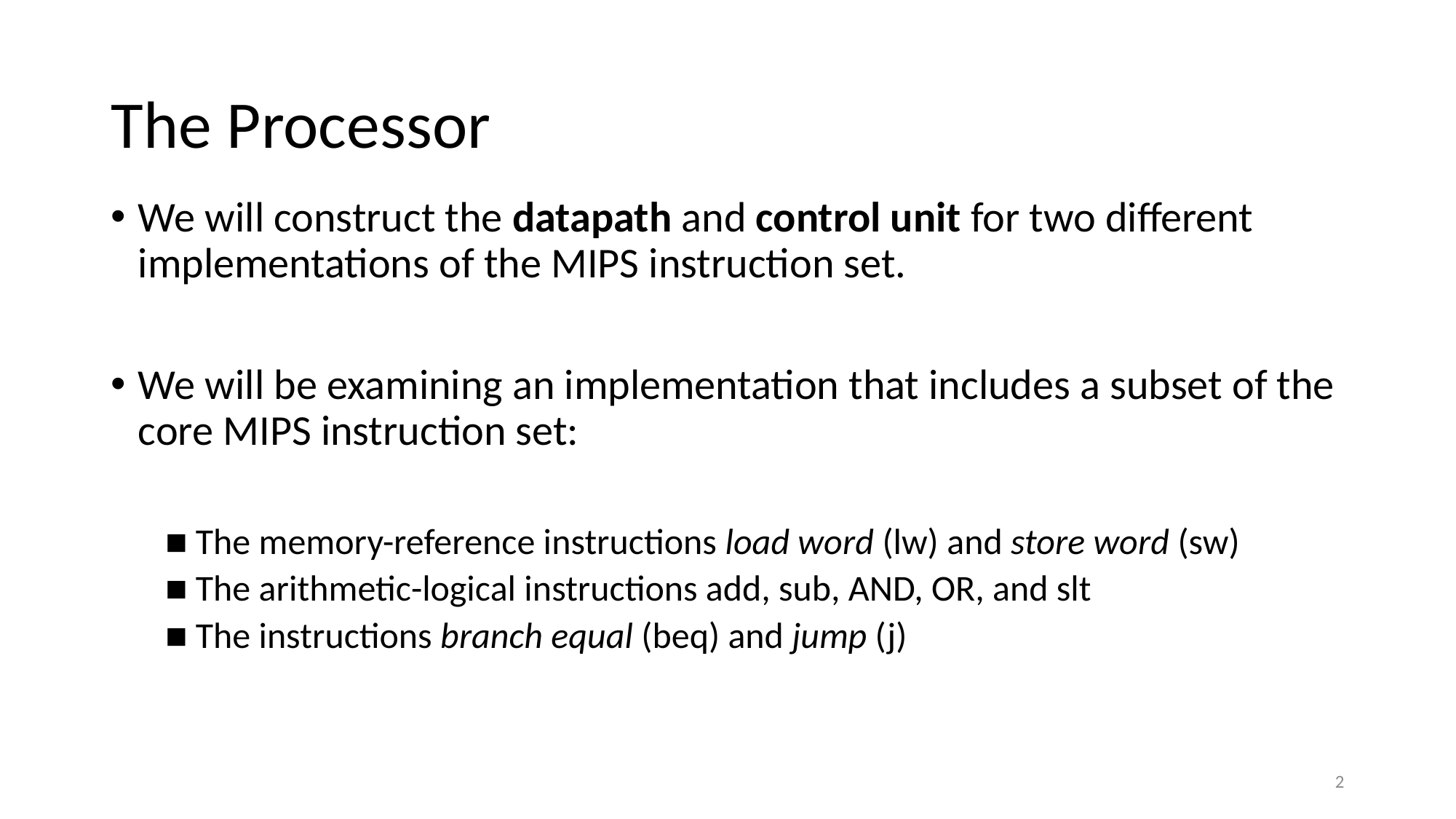

# The Processor
We will construct the datapath and control unit for two different implementations of the MIPS instruction set.

We will be examining an implementation that includes a subset of the core MIPS instruction set:

■ The memory-reference instructions load word (lw) and store word (sw)
■ The arithmetic-logical instructions add, sub, AND, OR, and slt
■ The instructions branch equal (beq) and jump (j)
2